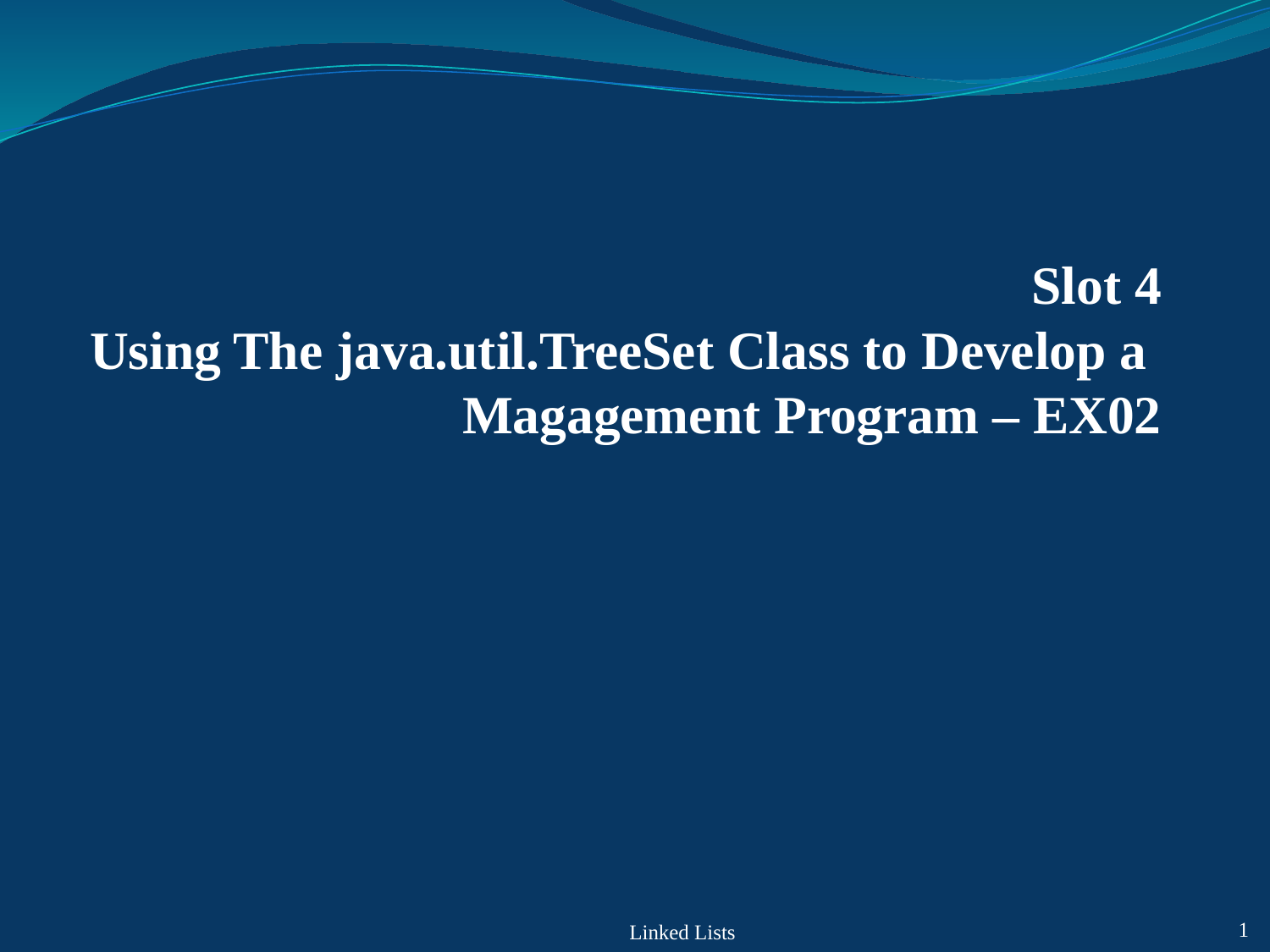

# Slot 4 Using The java.util.TreeSet Class to Develop a Magagement Program – EX02

Linked Lists
1